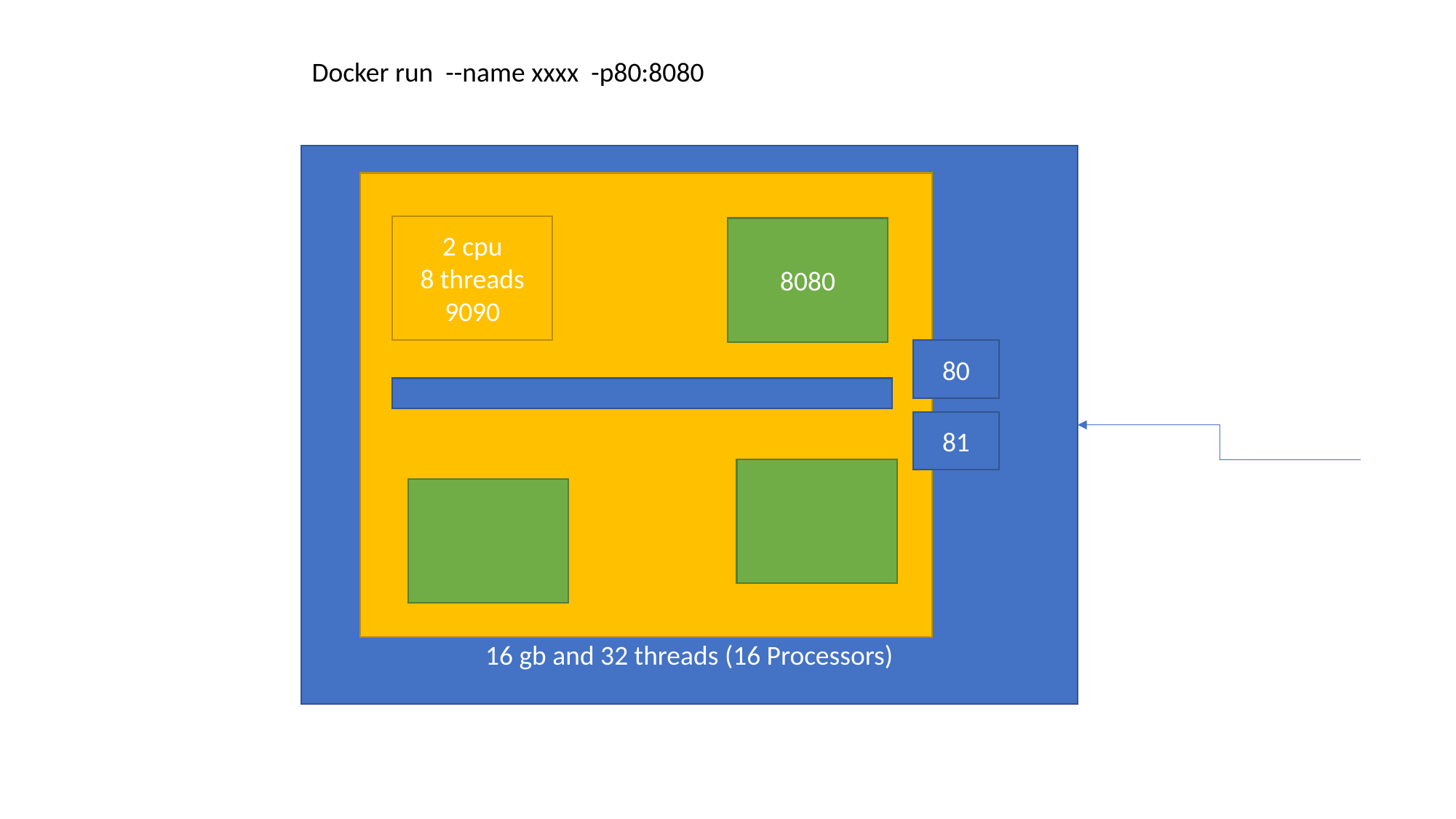

Docker run  --name xxxx  -p80:8080

16 gb and 32 threads (16 Processors)

2 cpu
8 threads
9090
8080
80

81